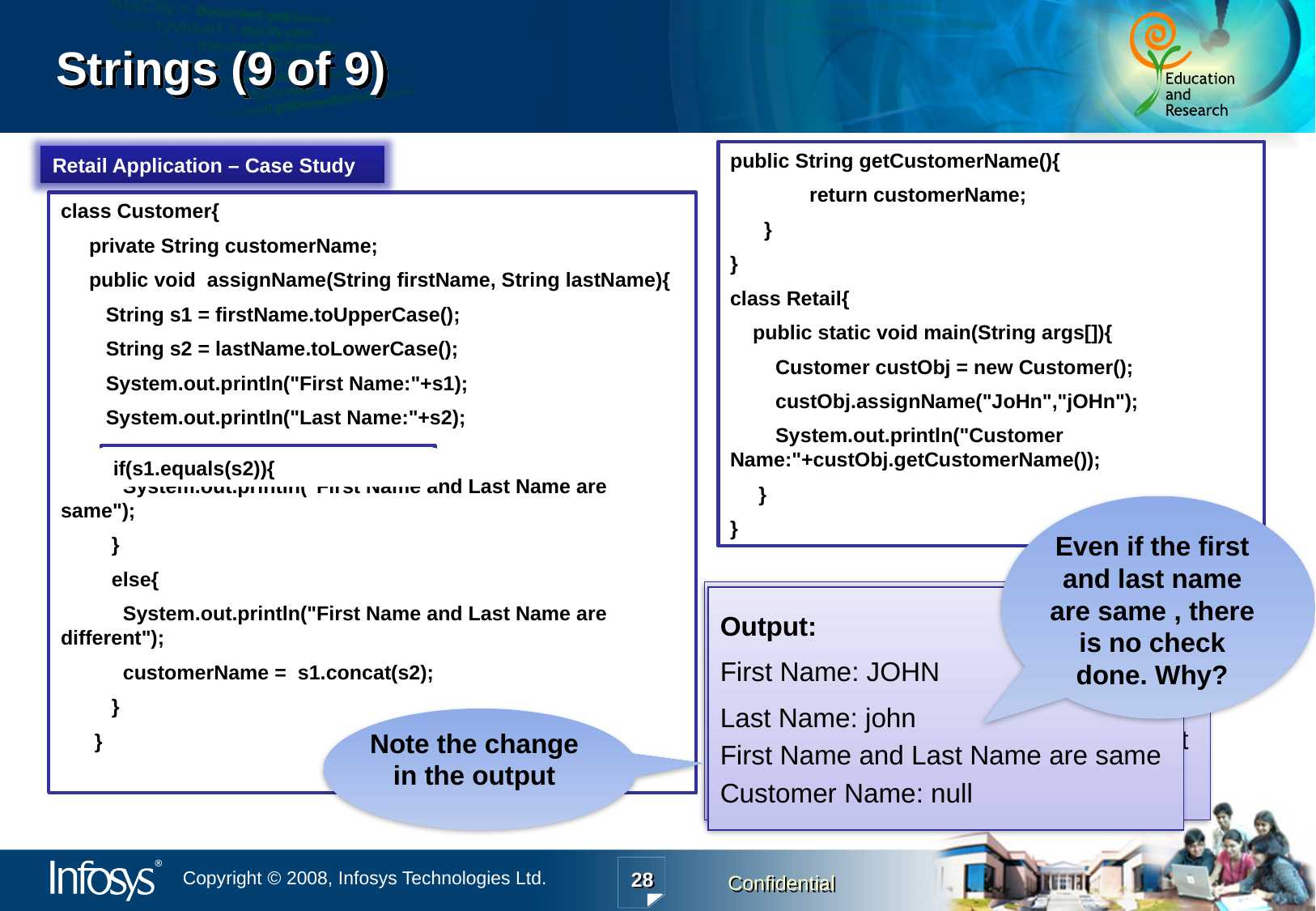

# Strings (9 of 9)
public String getCustomerName(){
              return customerName;
      }
}
class Retail{
    public static void main(String args[]){
        Customer custObj = new Customer();
        custObj.assignName("JoHn","jOHn");
        System.out.println("Customer Name:"+custObj.getCustomerName());
     }
}
Retail Application – Case Study
class Customer{
     private String customerName;
     public void  assignName(String firstName, String lastName){
        String s1 = firstName.toUpperCase();
        String s2 = lastName.toLowerCase();
        System.out.println("First Name:"+s1);
        System.out.println("Last Name:"+s2);

           System.out.println("First Name and Last Name are same");
         }
         else{
           System.out.println("First Name and Last Name are different");
           customerName =  s1.concat(s2);
         }
      }

if(s1.equalsIgnoreCase(s2)){
if(s1.equals(s2)){
Even if the first and last name are same , there is no check done. Why?
Output:
First Name: JOHN
Last Name: john
First Name and Last Name are different
Customer Name: JOHNjohn
Output:
First Name: JOHN
Last Name: john
First Name and Last Name are same
Customer Name: null
Note the change in the output
28